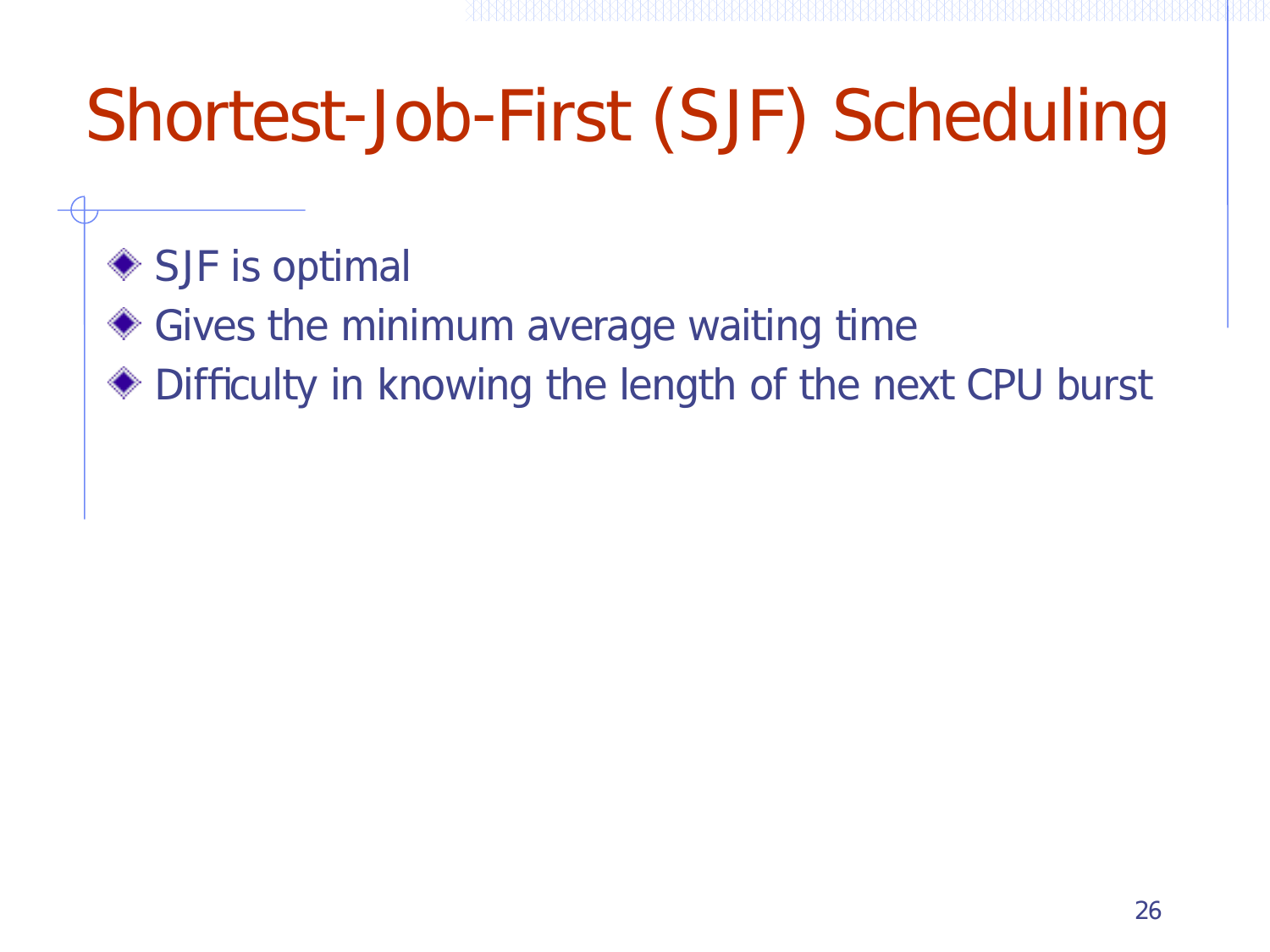

# Shortest-Job-First (SJF) Scheduling
SJF is optimal
Gives the minimum average waiting time
Difficulty in knowing the length of the next CPU burst

26